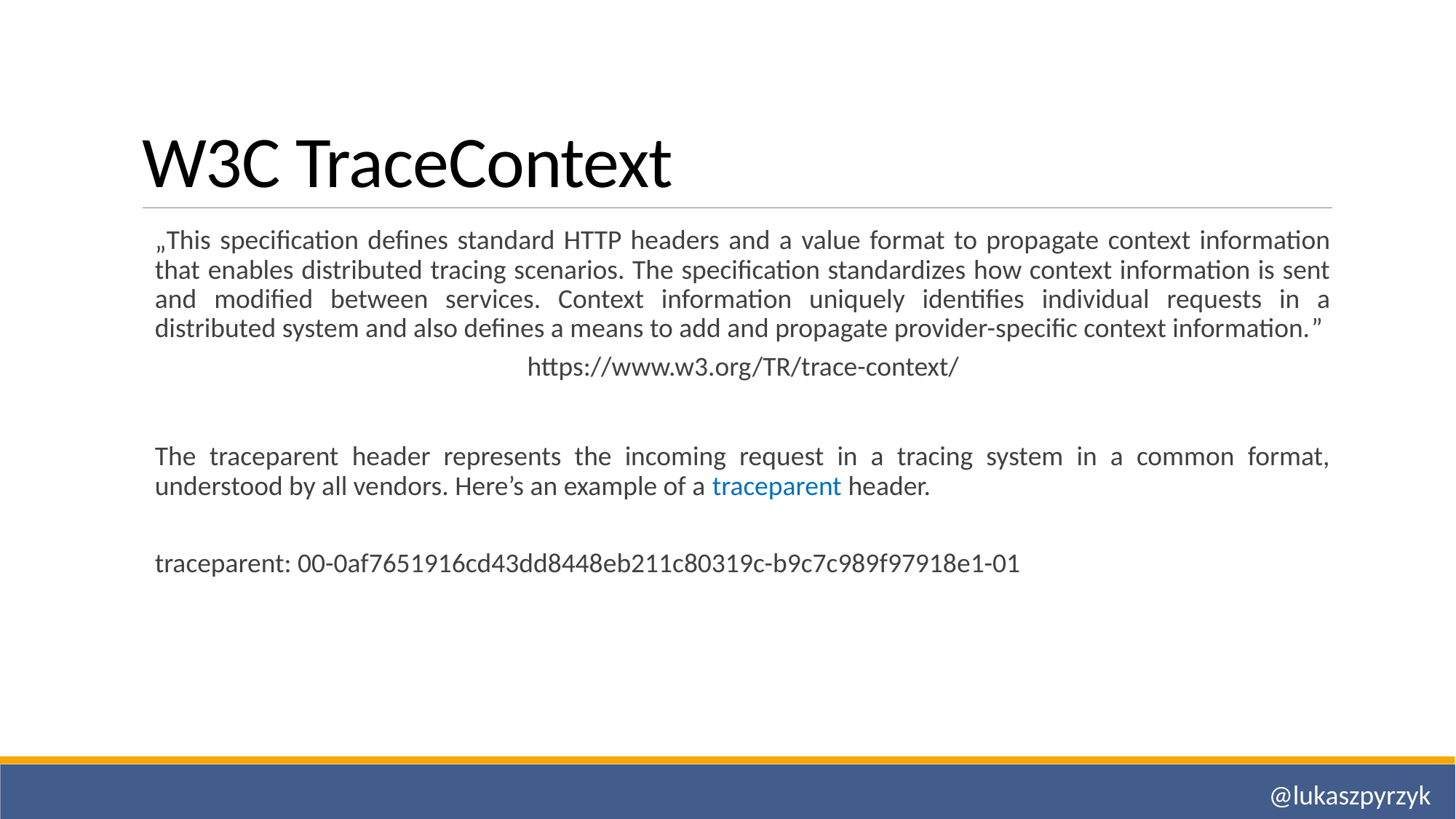

# W3C TraceContext
„This specification defines standard HTTP headers and a value format to propagate context information that enables distributed tracing scenarios. The specification standardizes how context information is sent and modified between services. Context information uniquely identifies individual requests in a distributed system and also defines a means to add and propagate provider-specific context information.”
https://www.w3.org/TR/trace-context/

The traceparent header represents the incoming request in a tracing system in a common format, understood by all vendors. Here’s an example of a traceparent header.

traceparent: 00-0af7651916cd43dd8448eb211c80319c-b9c7c989f97918e1-01
@lukaszpyrzyk